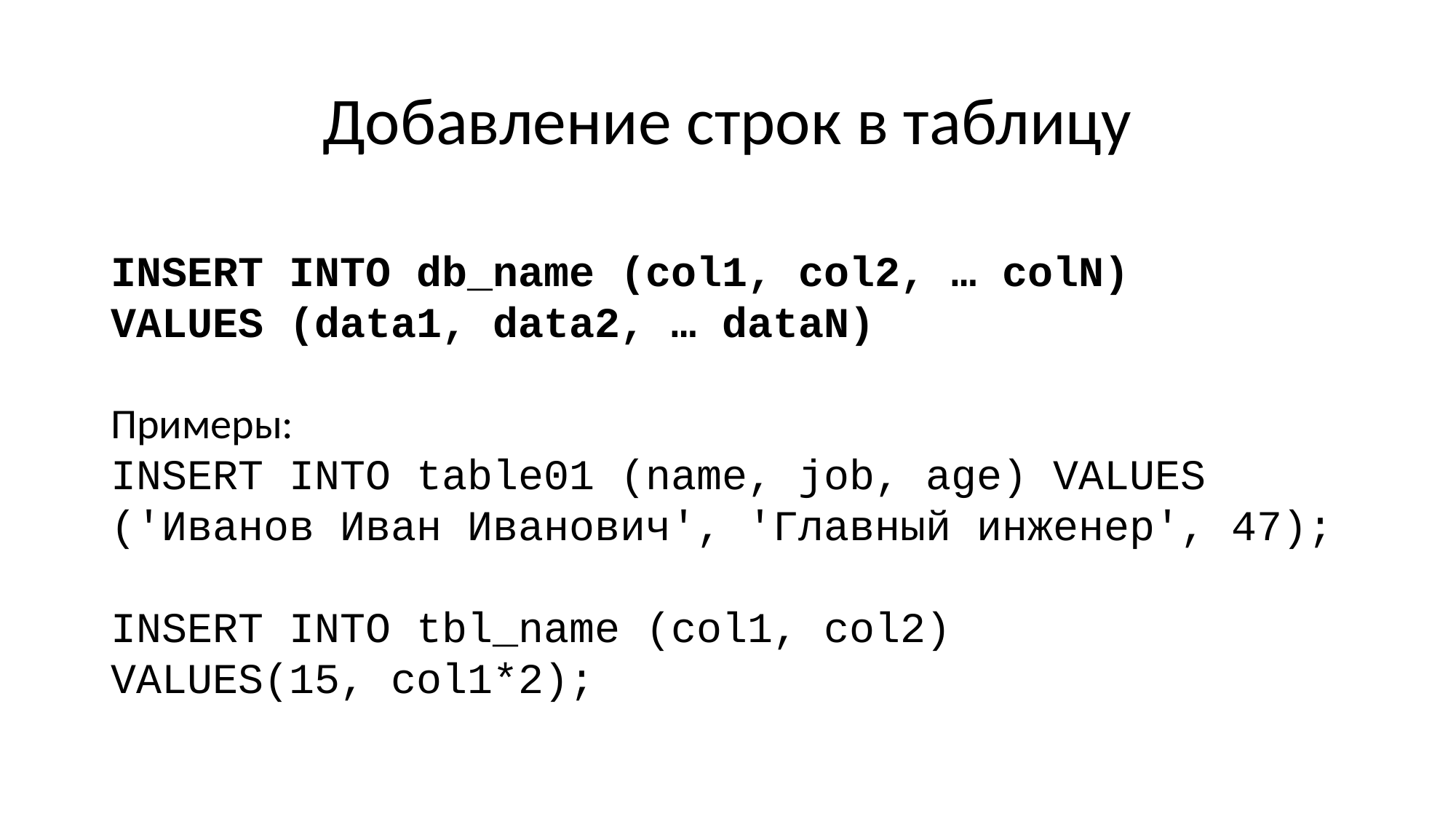

# Добавление строк в таблицу
INSERT INTO db_name (col1, col2, … colN)
VALUES (data1, data2, … dataN)

Примеры:
INSERT INTO table01 (name, job, age) VALUES ('Иванов Иван Иванович', 'Главный инженер', 47);

INSERT INTO tbl_name (col1, col2)
VALUES(15, col1*2);